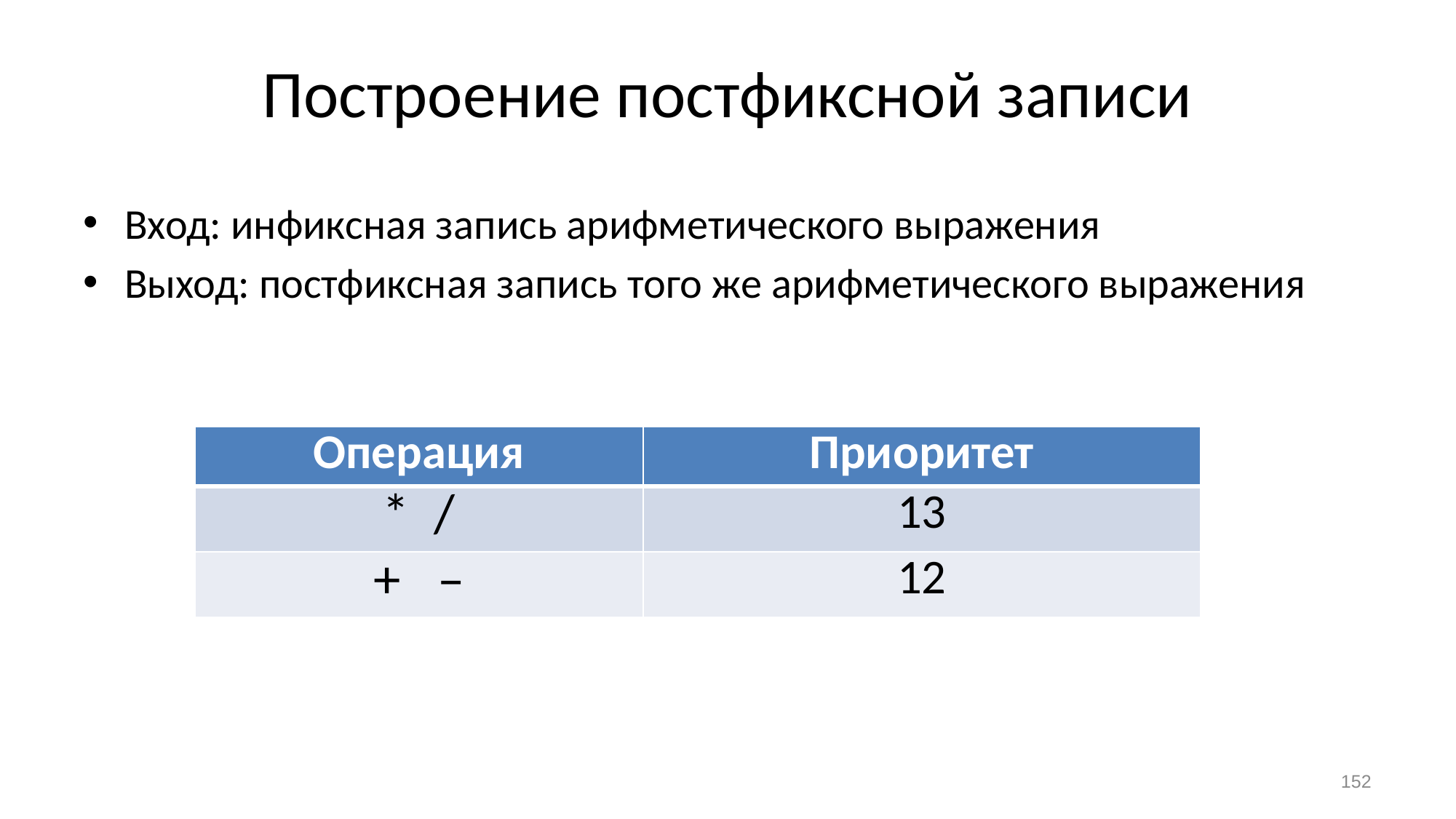

# Построение постфиксной записи
Вход: инфиксная запись арифметического выражения
Выход: постфиксная запись того же арифметического выражения

| Операция | Приоритет |
| --- | --- |
| \* / | 13 |
| + – | 12 |
152